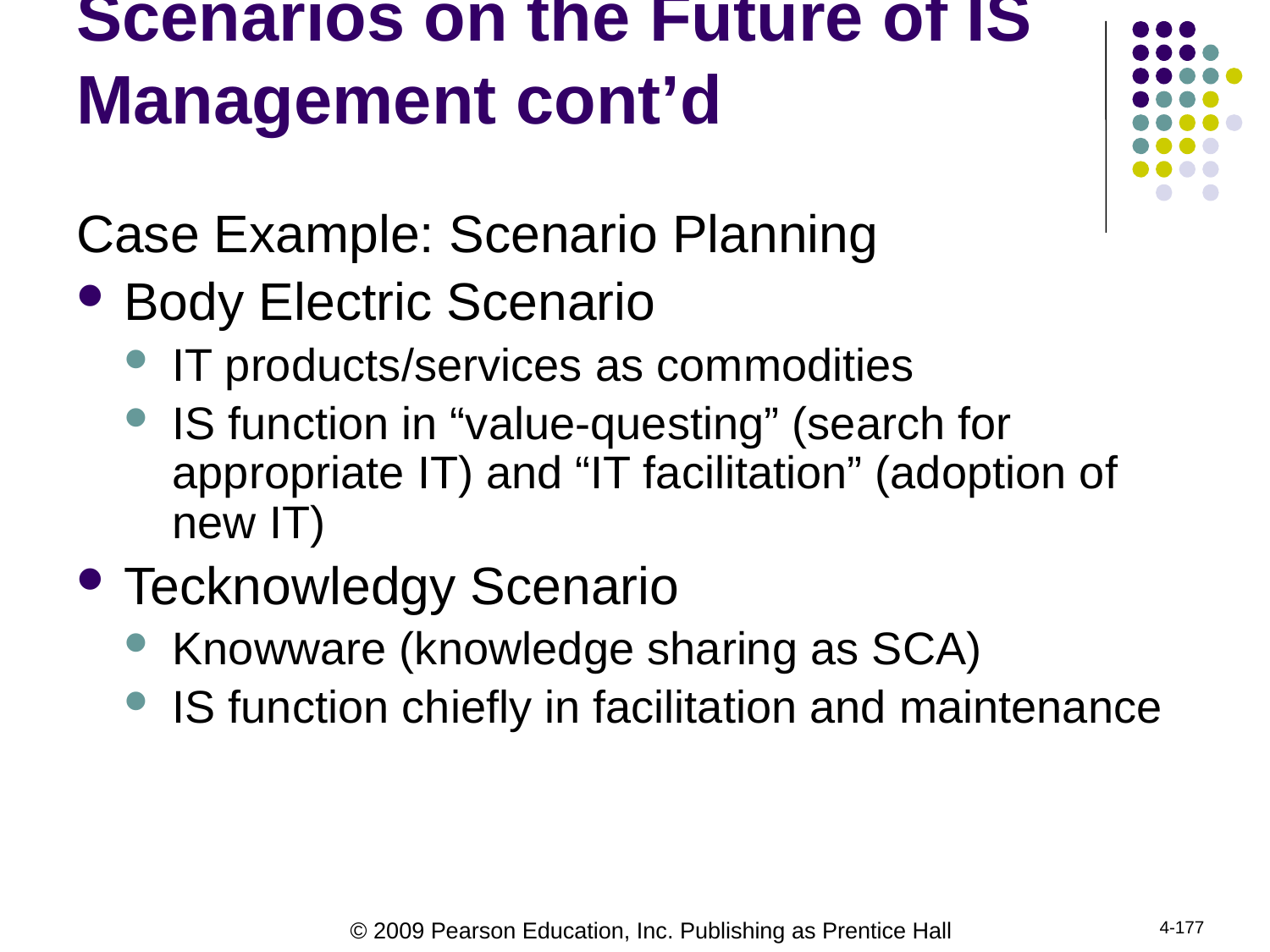

# Scenarios on the Future of IS Management cont’d
Case Example: Scenario Planning
Body Electric Scenario
IT products/services as commodities
IS function in “value-questing” (search for appropriate IT) and “IT facilitation” (adoption of new IT)
Tecknowledgy Scenario
Knowware (knowledge sharing as SCA)
IS function chiefly in facilitation and maintenance
4-177